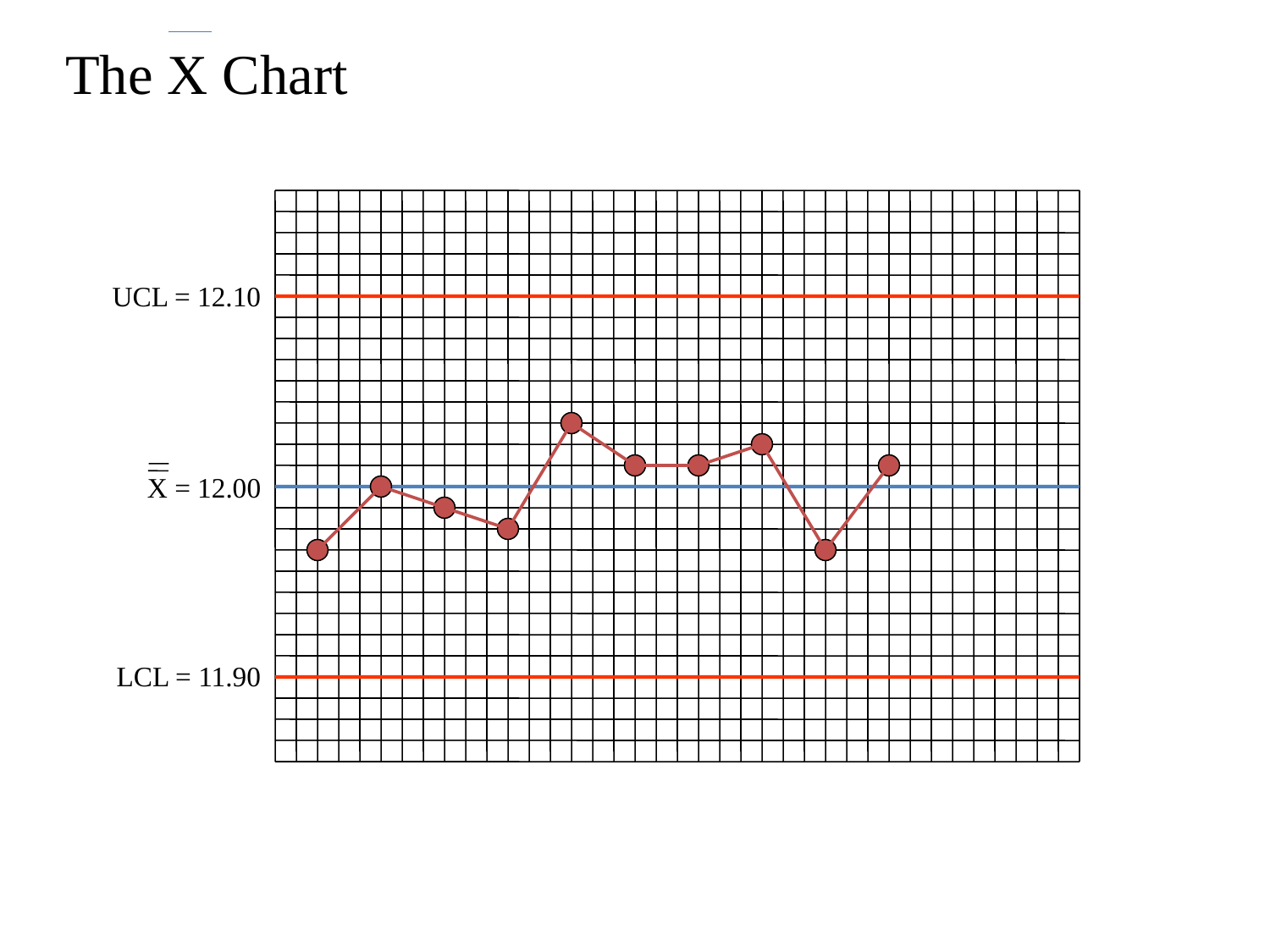

The X Chart

UCL = 12.10

X = 12.00

LCL = 11.90